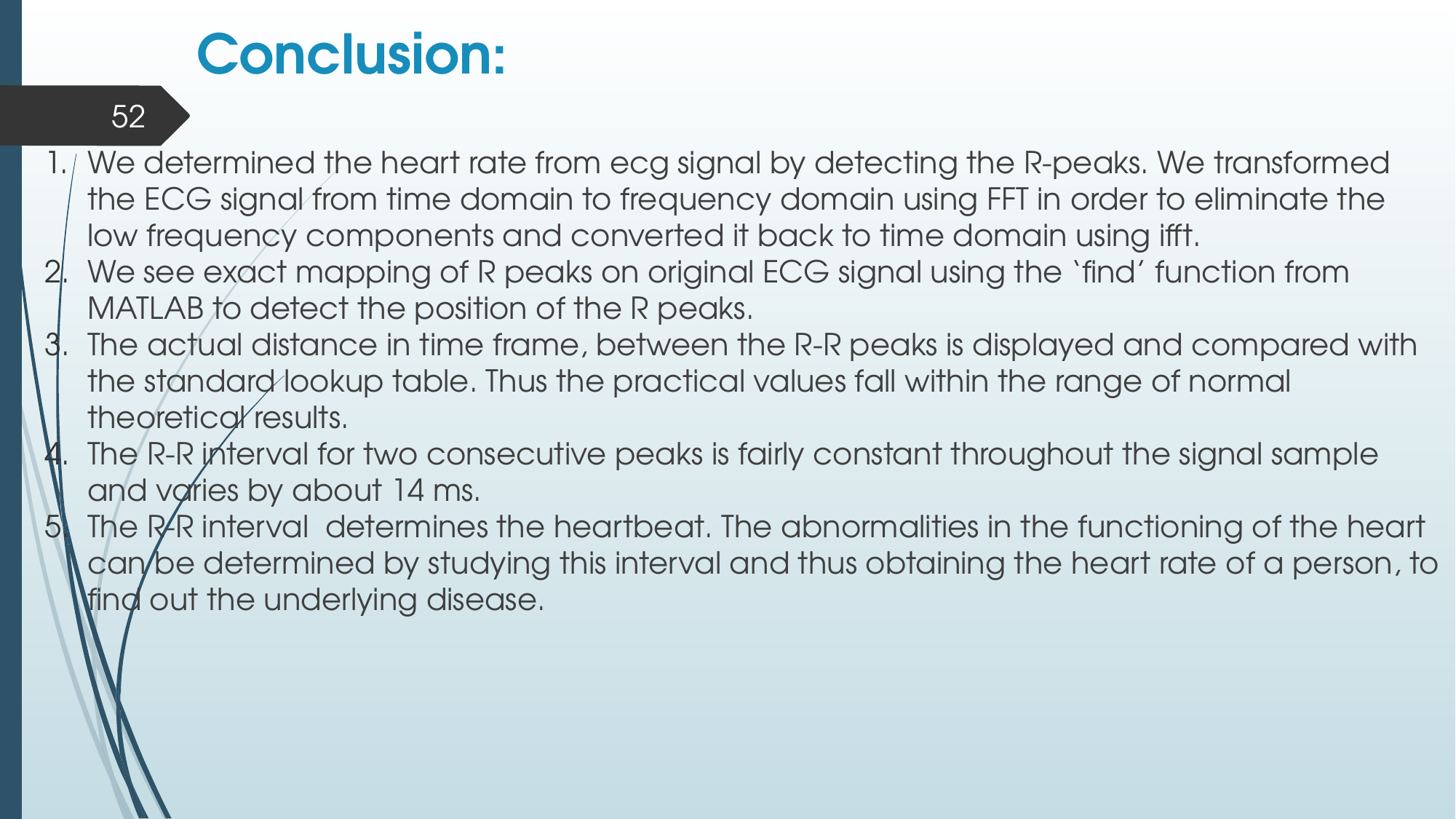

# Conclusion:
52
We determined the heart rate from ecg signal by detecting the R-peaks. We transformed the ECG signal from time domain to frequency domain using FFT in order to eliminate the low frequency components and converted it back to time domain using ifft.
We see exact mapping of R peaks on original ECG signal using the ‘find’ function from MATLAB to detect the position of the R peaks.
The actual distance in time frame, between the R-R peaks is displayed and compared with the standard lookup table. Thus the practical values fall within the range of normal theoretical results.
The R-R interval for two consecutive peaks is fairly constant throughout the signal sample and varies by about 14 ms.
The R-R interval  determines the heartbeat. The abnormalities in the functioning of the heart can be determined by studying this interval and thus obtaining the heart rate of a person, to find out the underlying disease.